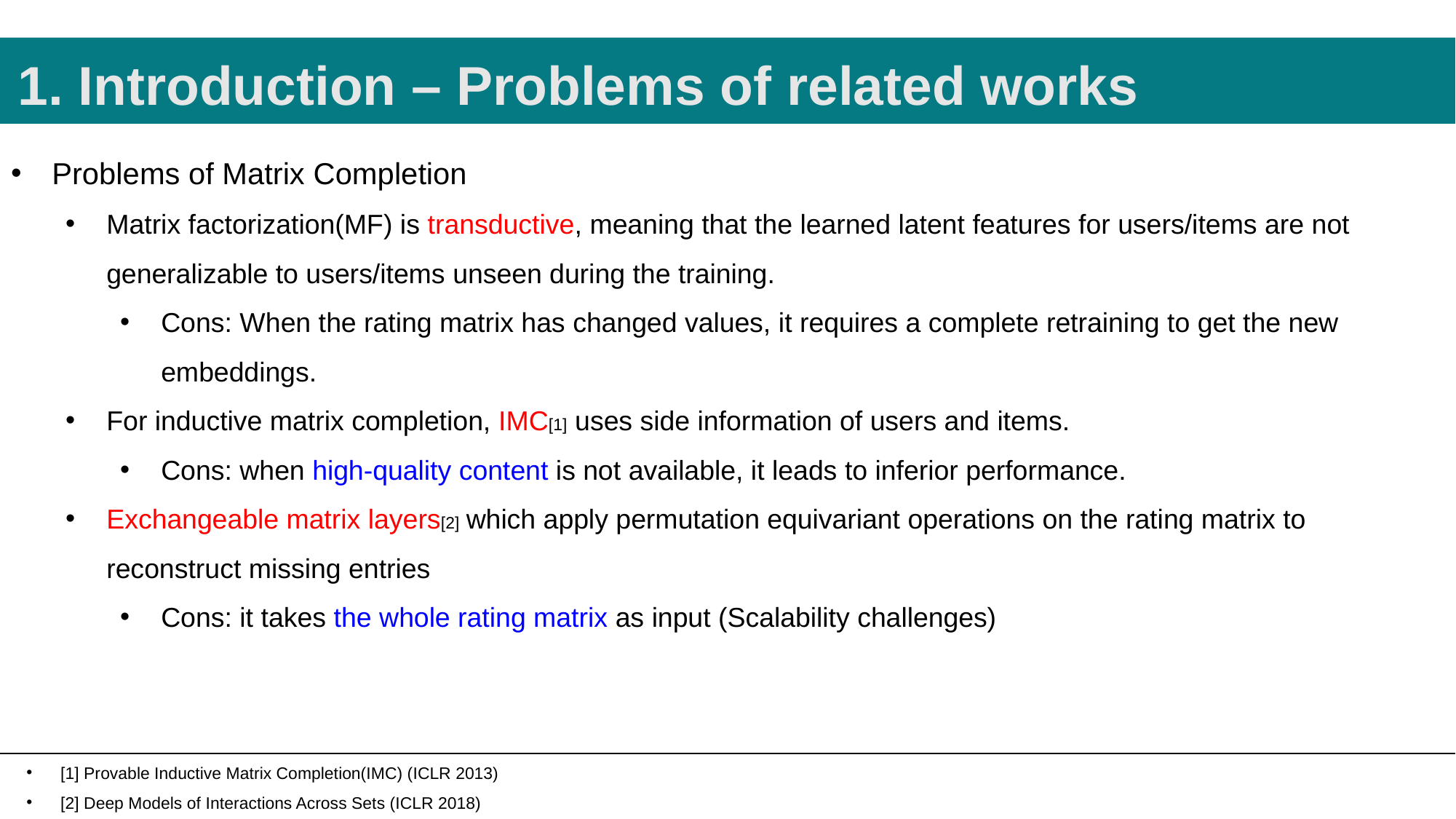

1. Introduction – Problems of related works

Problems of Matrix Completion
Matrix factorization(MF) is transductive, meaning that the learned latent features for users/items are not generalizable to users/items unseen during the training.
Cons: When the rating matrix has changed values, it requires a complete retraining to get the new embeddings.
For inductive matrix completion, IMC[1] uses side information of users and items.
Cons: when high-quality content is not available, it leads to inferior performance.
Exchangeable matrix layers[2] which apply permutation equivariant operations on the rating matrix to reconstruct missing entries
Cons: it takes the whole rating matrix as input (Scalability challenges)

[1] Provable Inductive Matrix Completion(IMC) (ICLR 2013)
[2] Deep Models of Interactions Across Sets (ICLR 2018)